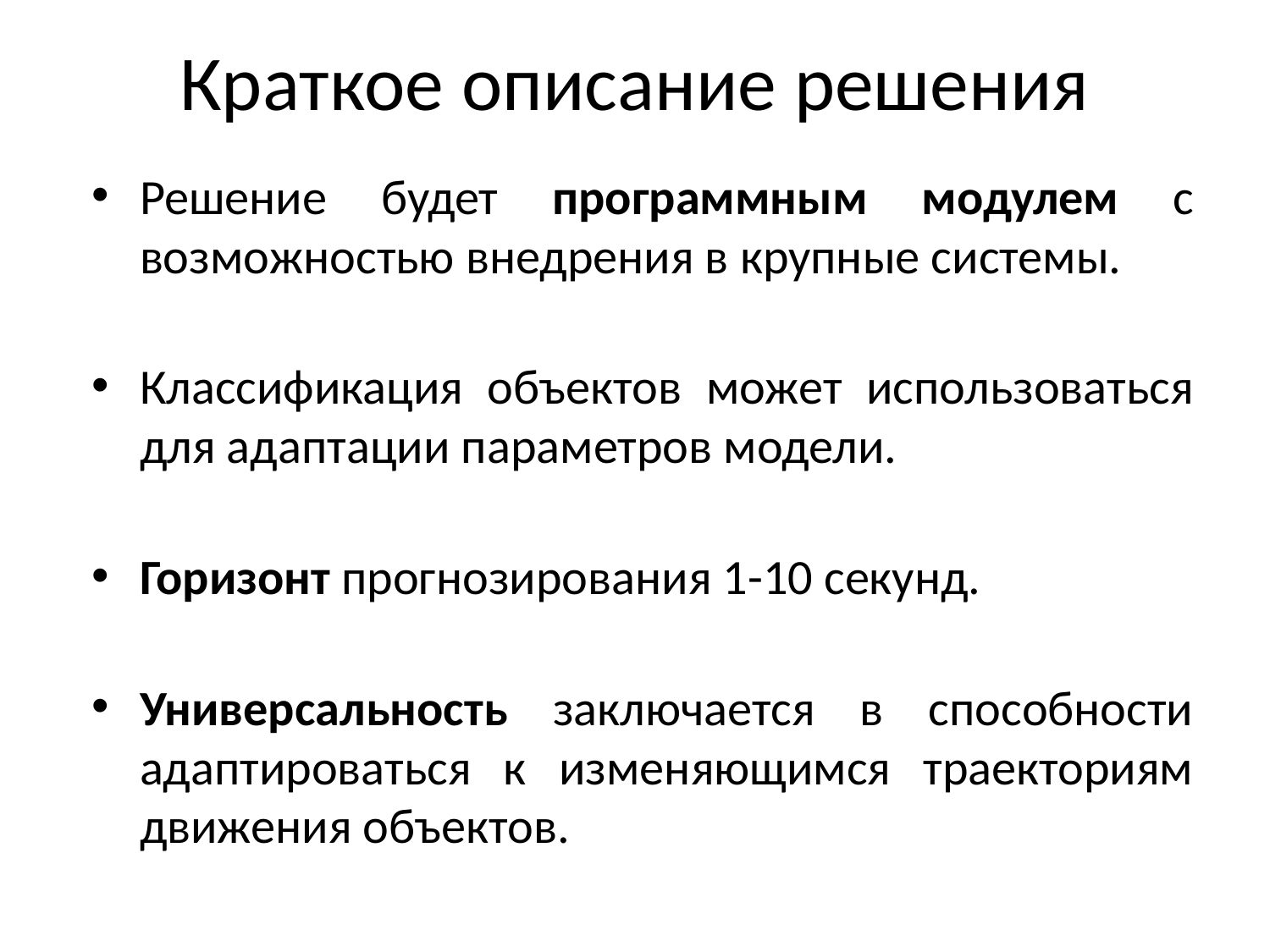

# Краткое описание решения
Решение будет программным модулем с возможностью внедрения в крупные системы.

Классификация объектов может использоваться для адаптации параметров модели.

Горизонт прогнозирования 1-10 секунд.

Универсальность заключается в способности адаптироваться к изменяющимся траекториям движения объектов.